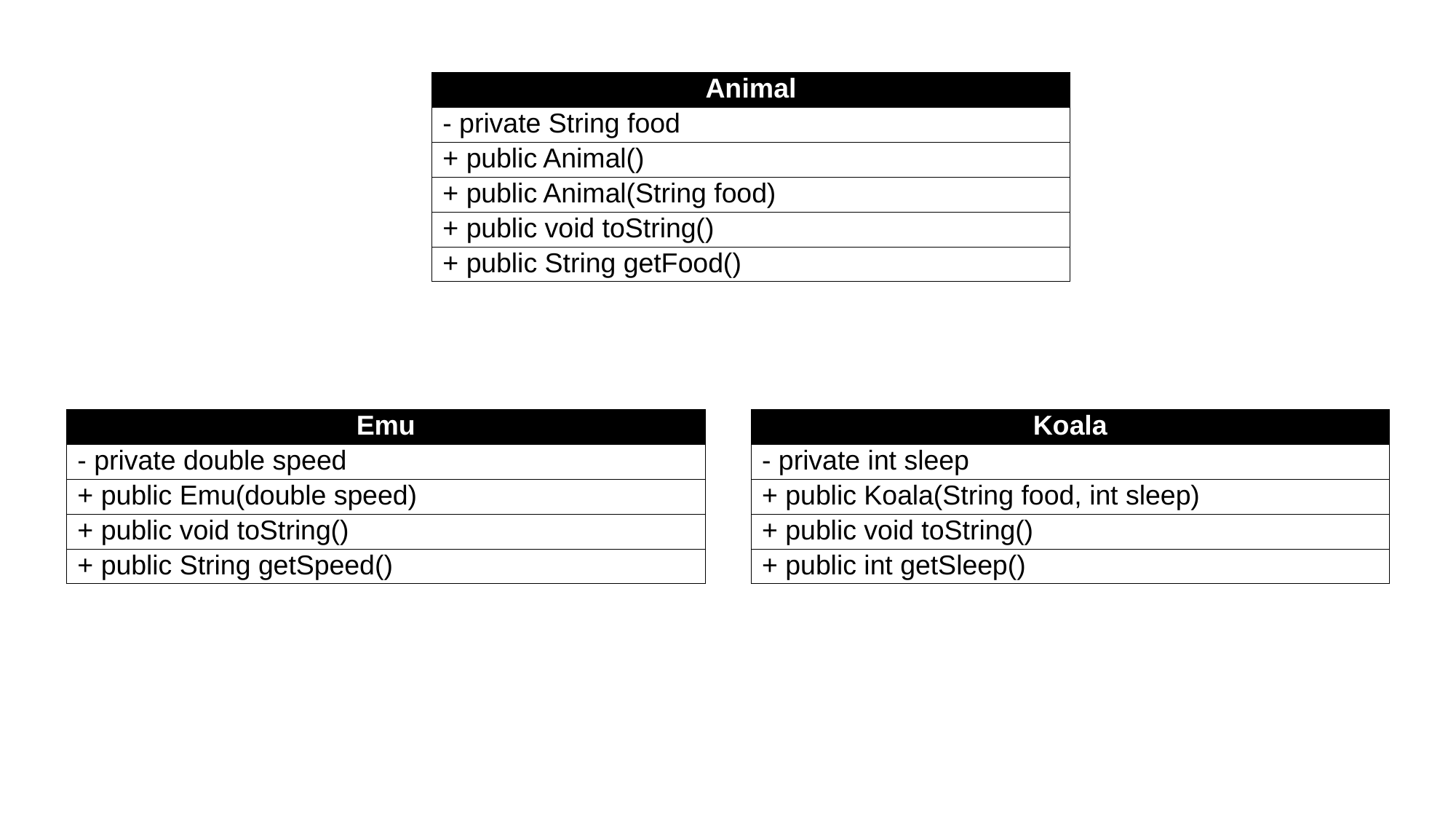

| Animal |
| --- |
| - private String food |
| + public Animal() |
| + public Animal(String food) |
| + public void toString() |
| + public String getFood() |
| Koala |
| --- |
| - private int sleep |
| + public Koala(String food, int sleep) |
| + public void toString() |
| + public int getSleep() |
| Emu |
| --- |
| - private double speed |
| + public Emu(double speed) |
| + public void toString() |
| + public String getSpeed() |